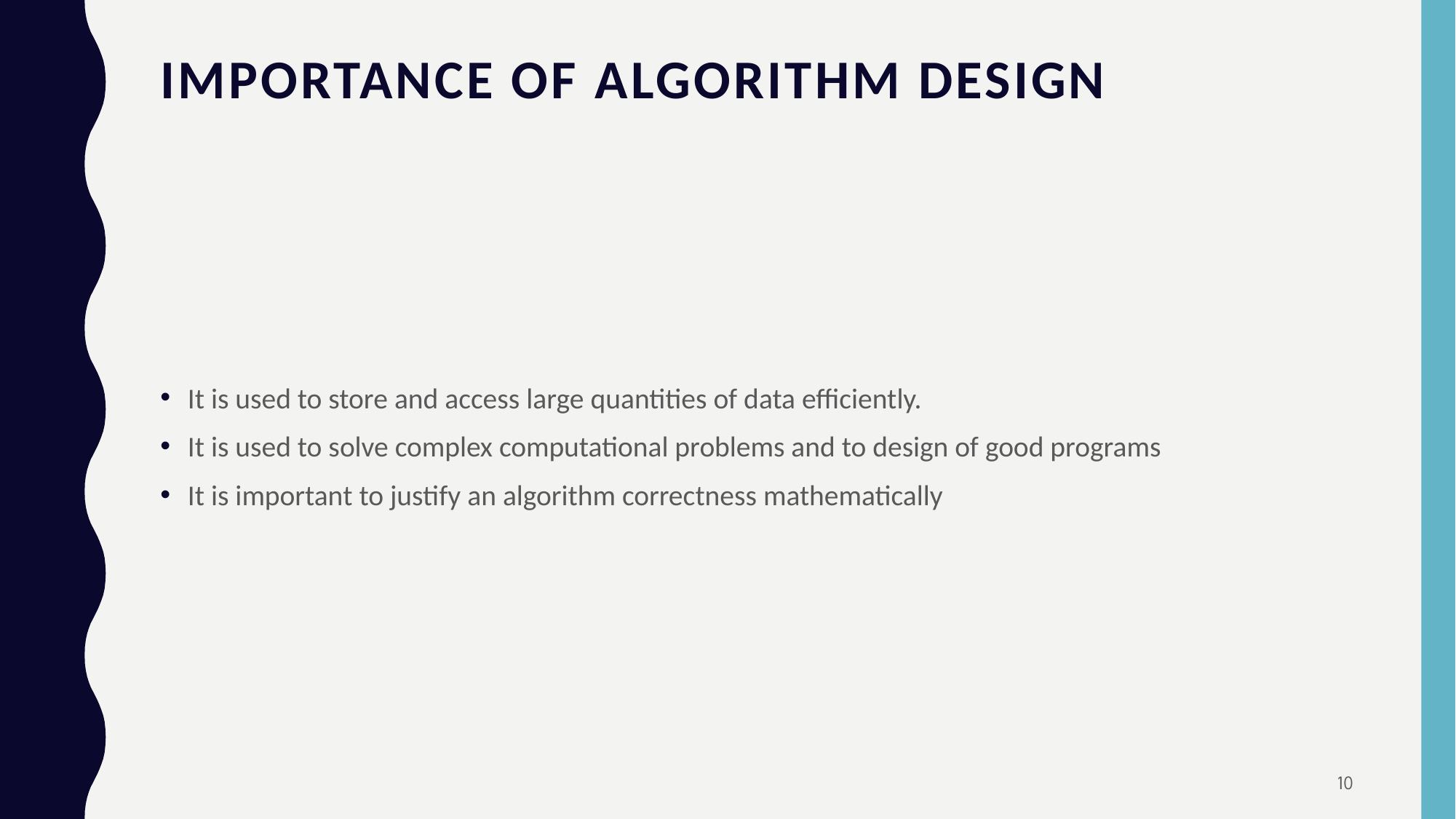

# Importance of algorithm design

It is used to store and access large quantities of data efficiently.
It is used to solve complex computational problems and to design of good programs
It is important to justify an algorithm correctness mathematically

10